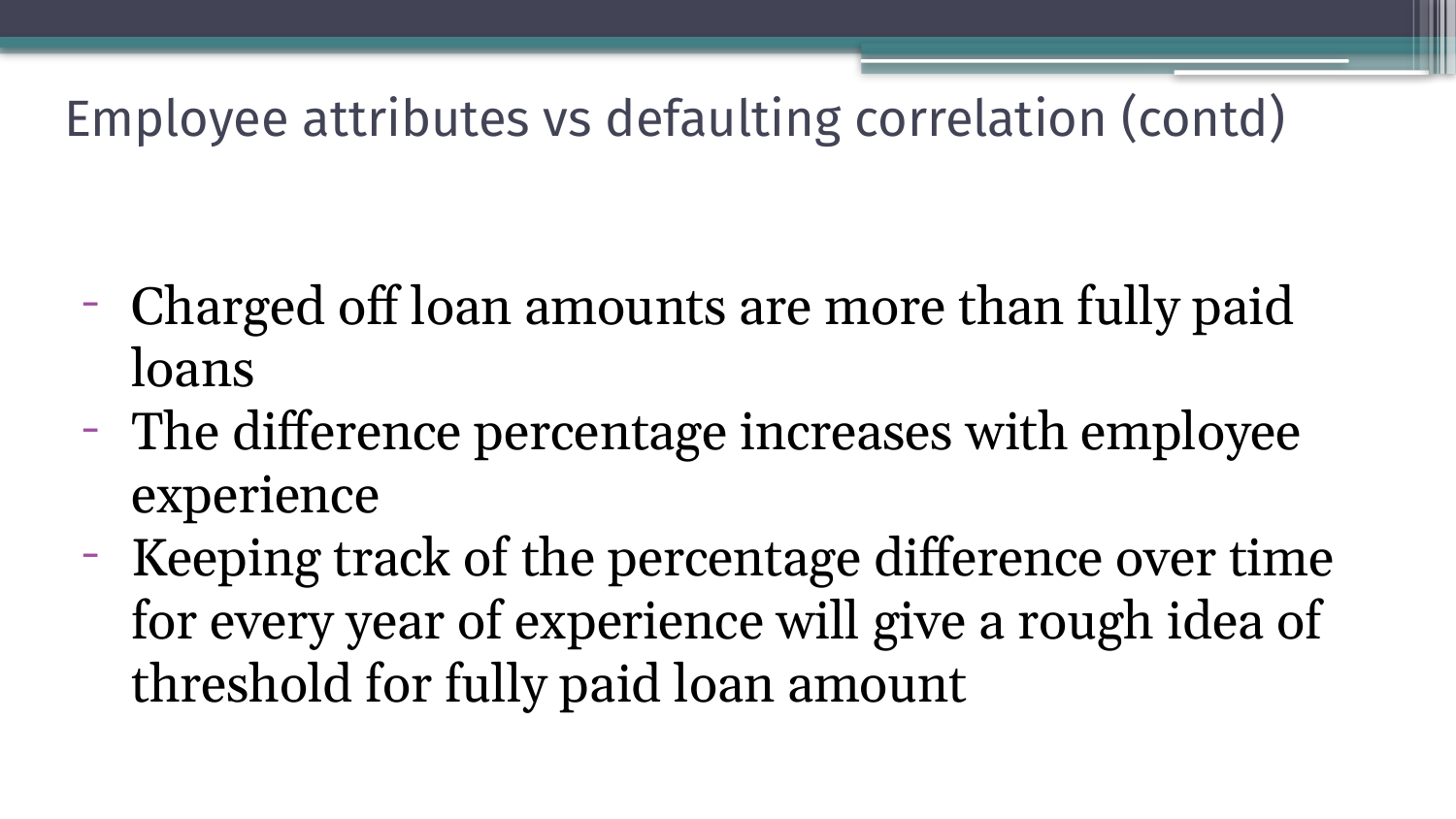

# Employee attributes vs defaulting correlation (contd)
Charged off loan amounts are more than fully paid loans
The difference percentage increases with employee experience
Keeping track of the percentage difference over time for every year of experience will give a rough idea of threshold for fully paid loan amount